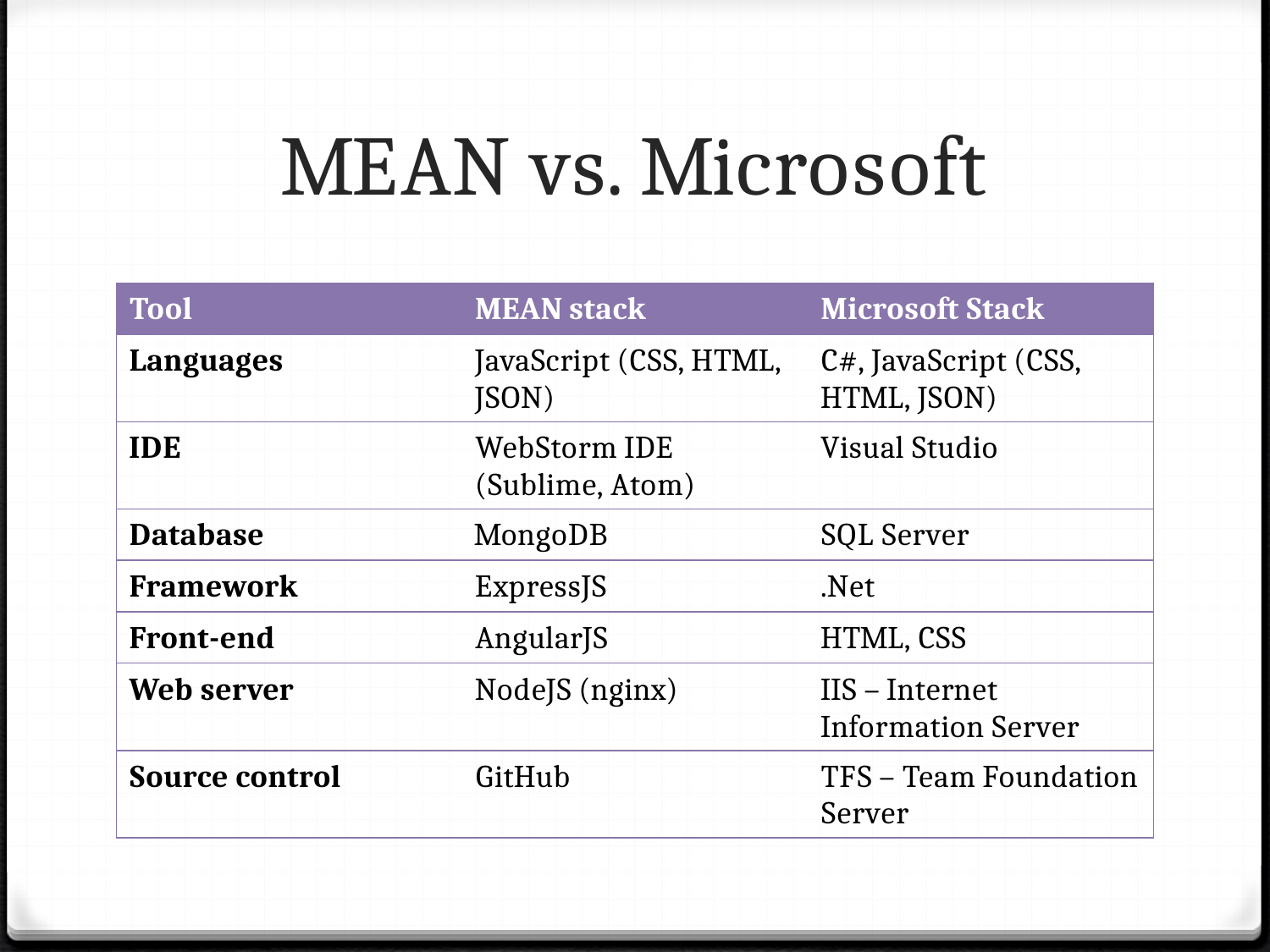

# MEAN vs. Microsoft
| Tool | MEAN stack | Microsoft Stack |
| --- | --- | --- |
| Languages | JavaScript (CSS, HTML, JSON) | C#, JavaScript (CSS, HTML, JSON) |
| IDE | WebStorm IDE (Sublime, Atom) | Visual Studio |
| Database | MongoDB | SQL Server |
| Framework | ExpressJS | .Net |
| Front-end | AngularJS | HTML, CSS |
| Web server | NodeJS (nginx) | IIS – Internet Information Server |
| Source control | GitHub | TFS – Team Foundation Server |